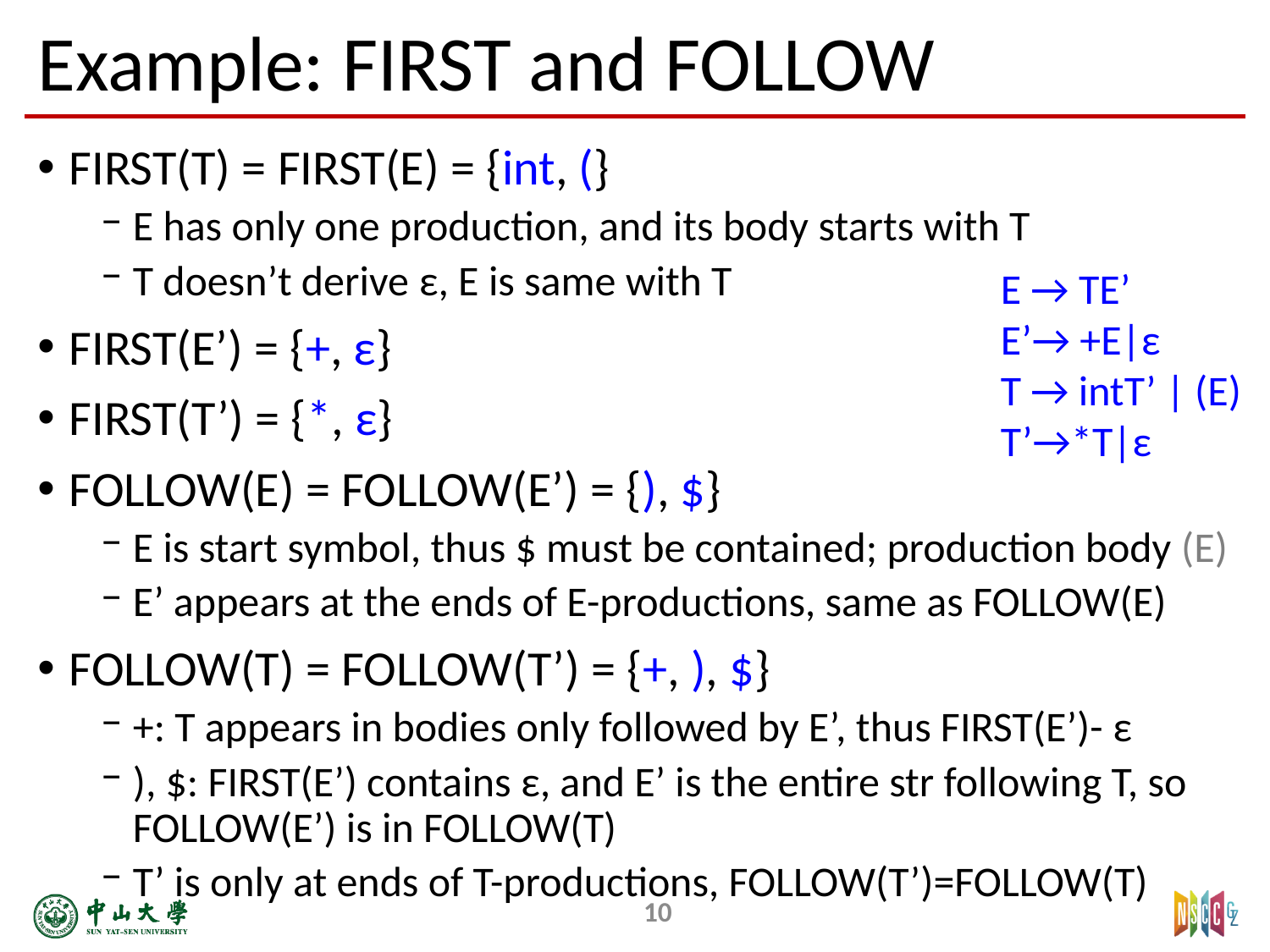

# Example: FIRST and FOLLOW
FIRST(T) = FIRST(E) = {int, (}
E has only one production, and its body starts with T
T doesn’t derive ε, E is same with T
FIRST(E’) = {+, ε}
FIRST(T’) = {*, ε}
FOLLOW(E) = FOLLOW(E’) = {), $}
E is start symbol, thus $ must be contained; production body (E)
E’ appears at the ends of E-productions, same as FOLLOW(E)
FOLLOW(T) = FOLLOW(T’) = {+, ), $}
+: T appears in bodies only followed by E’, thus FIRST(E’)- ε
), $: FIRST(E’) contains ε, and E’ is the entire str following T, so FOLLOW(E’) is in FOLLOW(T)
T’ is only at ends of T-productions, FOLLOW(T’)=FOLLOW(T)
E → TE’
E’→ +E|ε
T → intT’ | (E)
T’→*T|ε
10